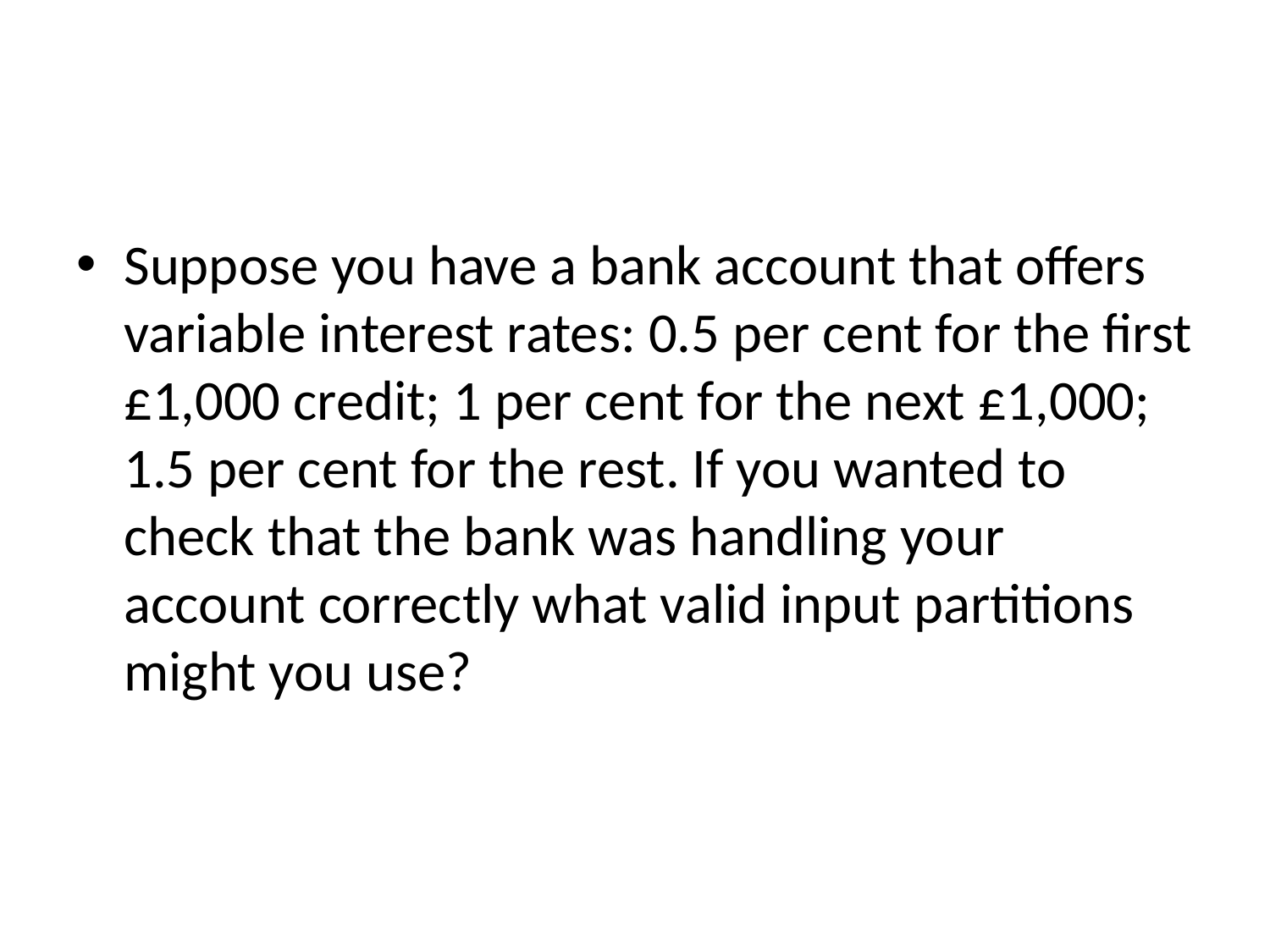

#
Suppose you have a bank account that offers variable interest rates: 0.5 per cent for the first £1,000 credit; 1 per cent for the next £1,000; 1.5 per cent for the rest. If you wanted to check that the bank was handling your account correctly what valid input partitions might you use?